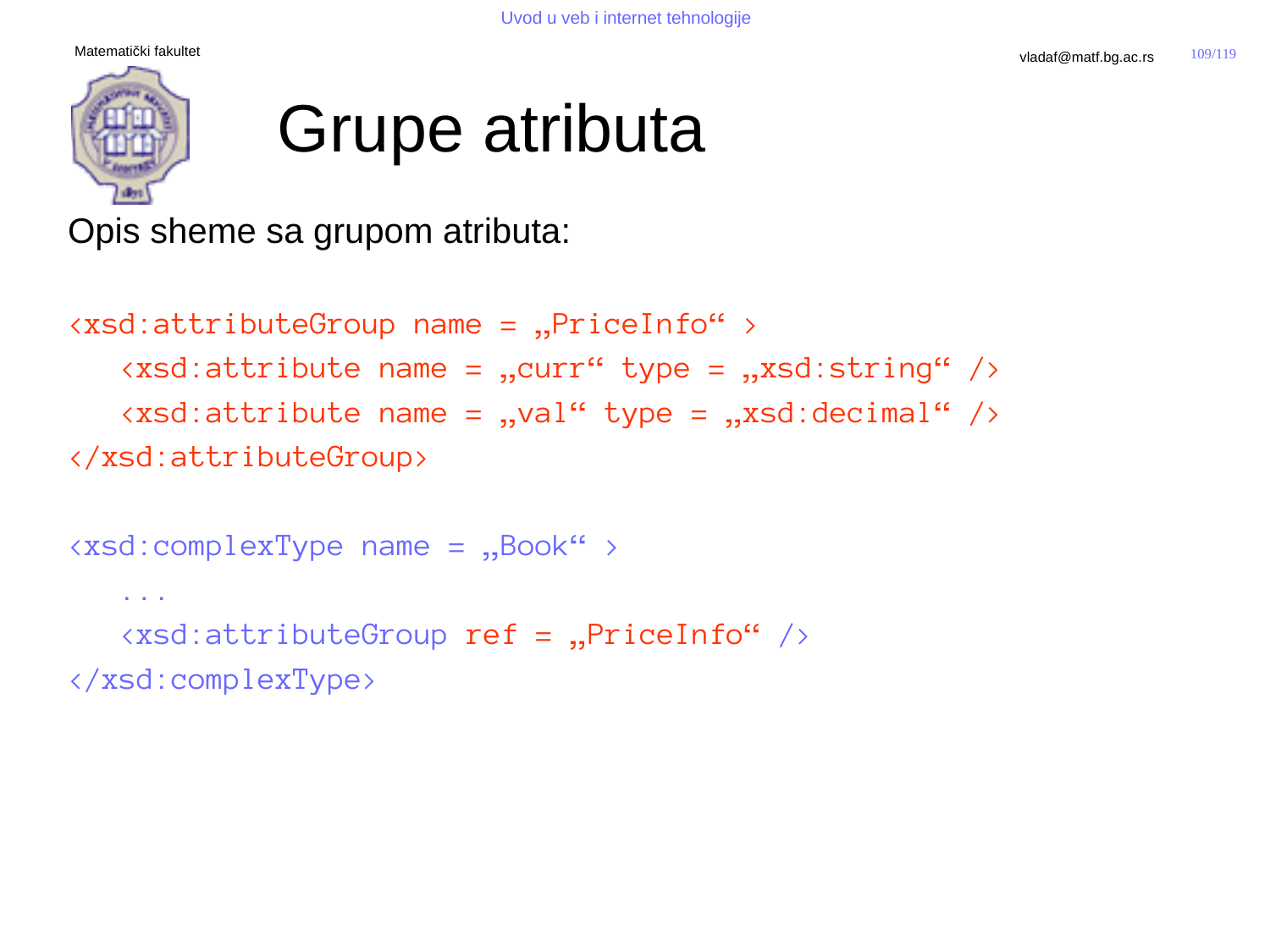

# Grupe atributa
Opis sheme sa grupom atributa:

<xsd:attributeGroup name = „PriceInfo“ >
   <xsd:attribute name = „curr“ type = „xsd:string“ />
   <xsd:attribute name = „val“ type = „xsd:decimal“ />
</xsd:attributeGroup>

<xsd:complexType name = „Book“ >
   ...
   <xsd:attributeGroup ref = „PriceInfo“ />
</xsd:complexType>